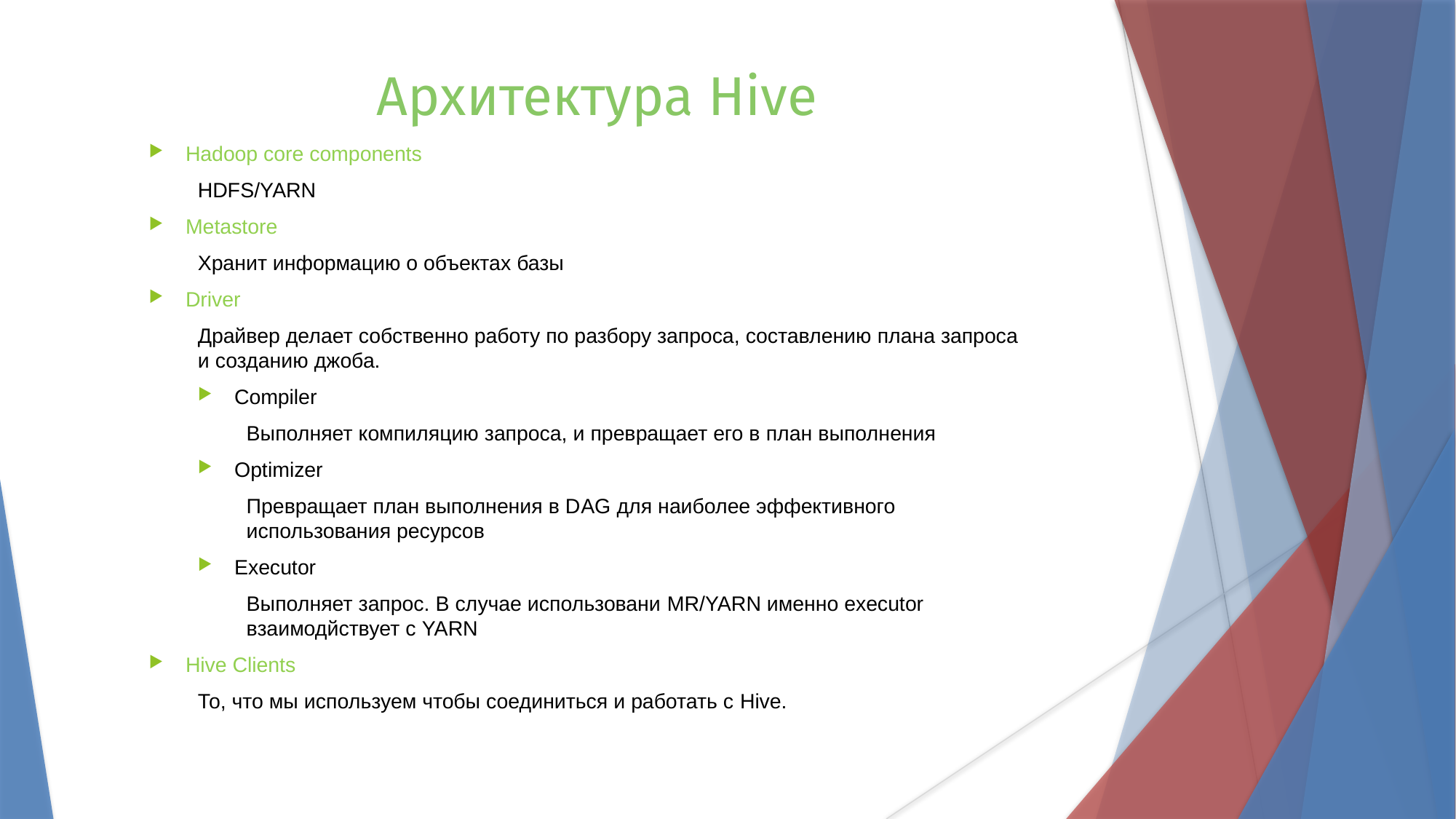

Архитектура Hive

Hadoop core components
HDFS/YARN
Metastore
Хранит информацию о объектах базы
Driver
Драйвер делает собственно работу по разбору запроса, составлению плана запроса и созданию джоба.
Сompiler
Выполняет компиляцию запроса, и превращает его в план выполнения
Optimizer
Превращает план выполнения в DAG для наиболее эффективного использования ресурсов
Executor
Выполняет запрос. В случае использовани MR/YARN именно executor взаимодйствует с YARN
Hive Clients
То, что мы используем чтобы соединиться и работать с Hive.